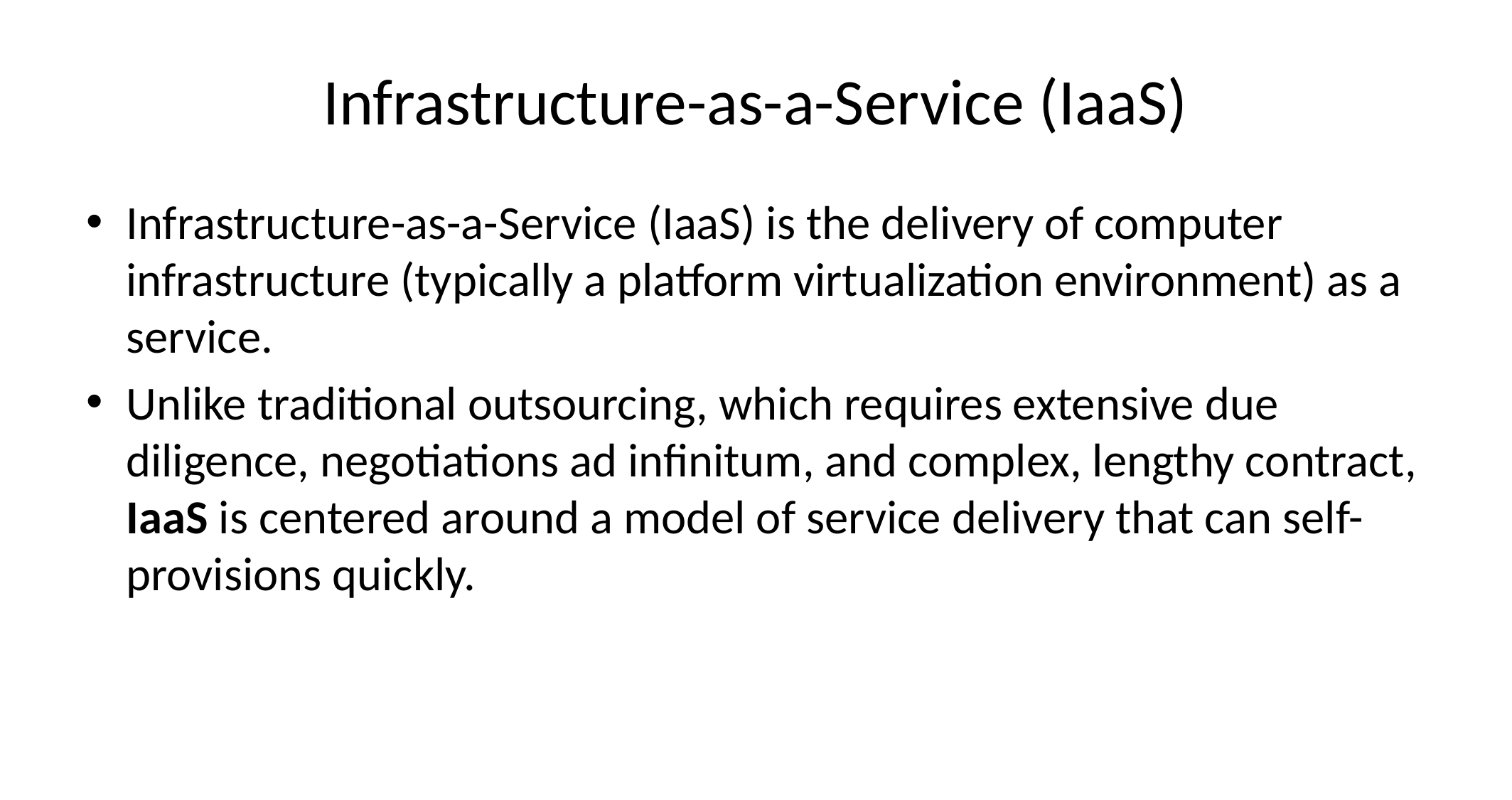

# Infrastructure-as-a-Service (IaaS)
Infrastructure-as-a-Service (IaaS) is the delivery of computer infrastructure (typically a platform virtualization environment) as a service.
Unlike traditional outsourcing, which requires extensive due diligence, negotiations ad infinitum, and complex, lengthy contract, IaaS is centered around a model of service delivery that can self-provisions quickly.